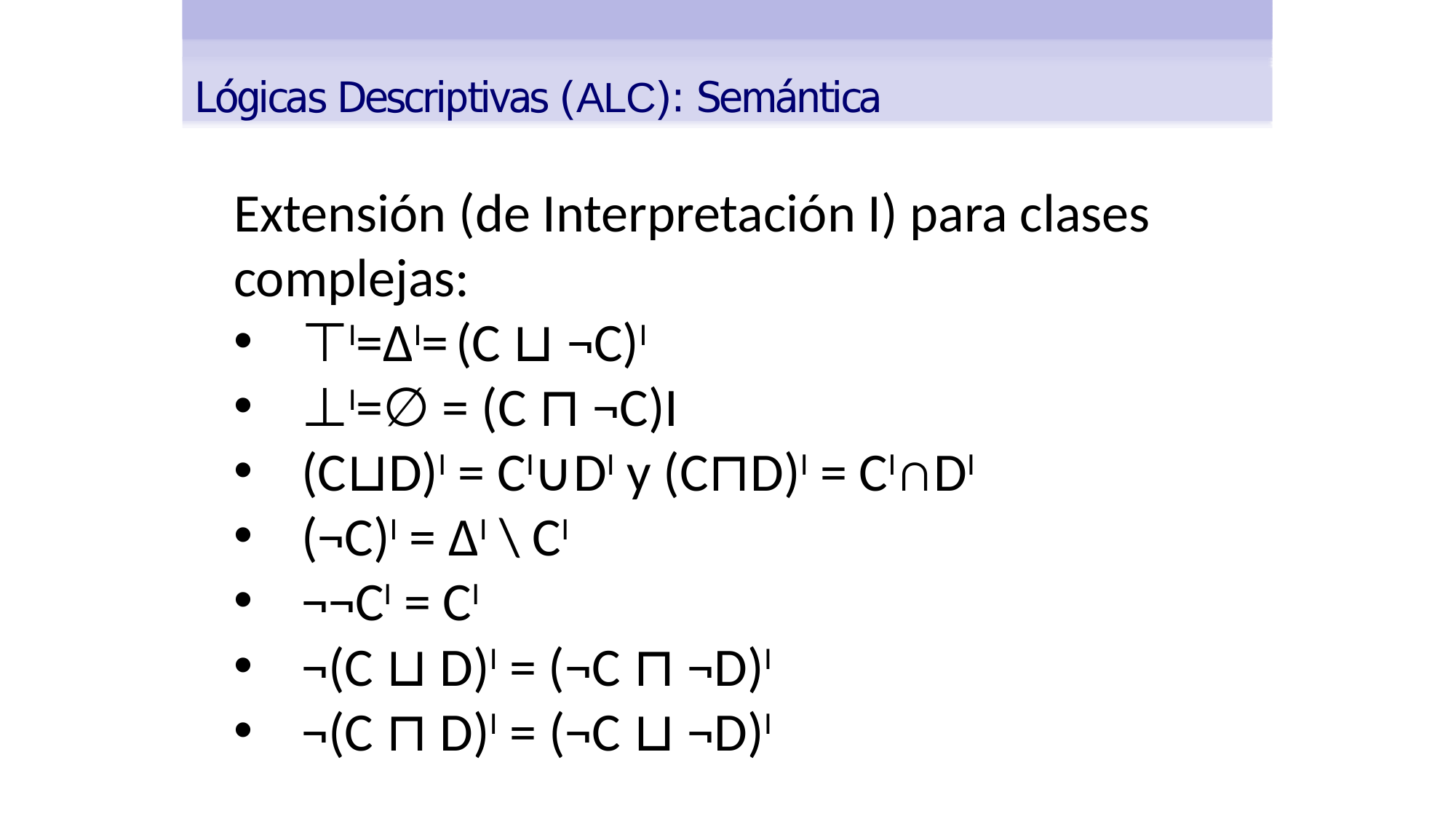

Lógicas Descriptivas (ALC): Semántica

Extensión (de Interpretación I) para clases complejas:
⊤I=ΔI= (C ⊔ ¬C)I
⊥I=∅ = (C ⊓ ¬C)I
(C⊔D)I = CI∪DI y (C⊓D)I = CI∩DI
(¬C)I = ΔI \ CI
¬¬CI = CI
¬(C ⊔ D)I = (¬C ⊓ ¬D)I
¬(C ⊓ D)I = (¬C ⊔ ¬D)I